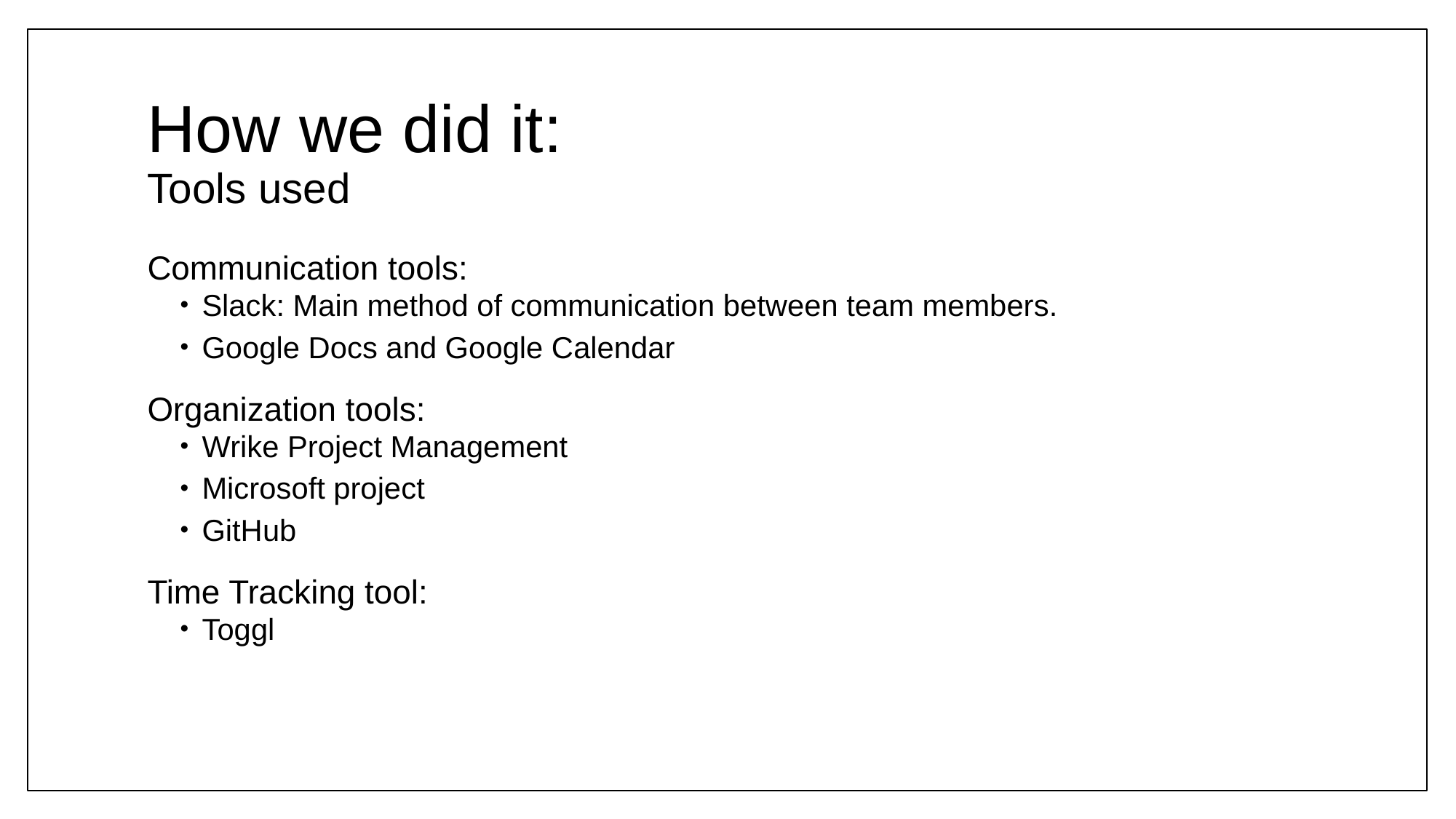

# How we did it: Tools used
Communication tools:
Slack: Main method of communication between team members.
Google Docs and Google Calendar
Organization tools:
Wrike Project Management
Microsoft project
GitHub
Time Tracking tool:
Toggl